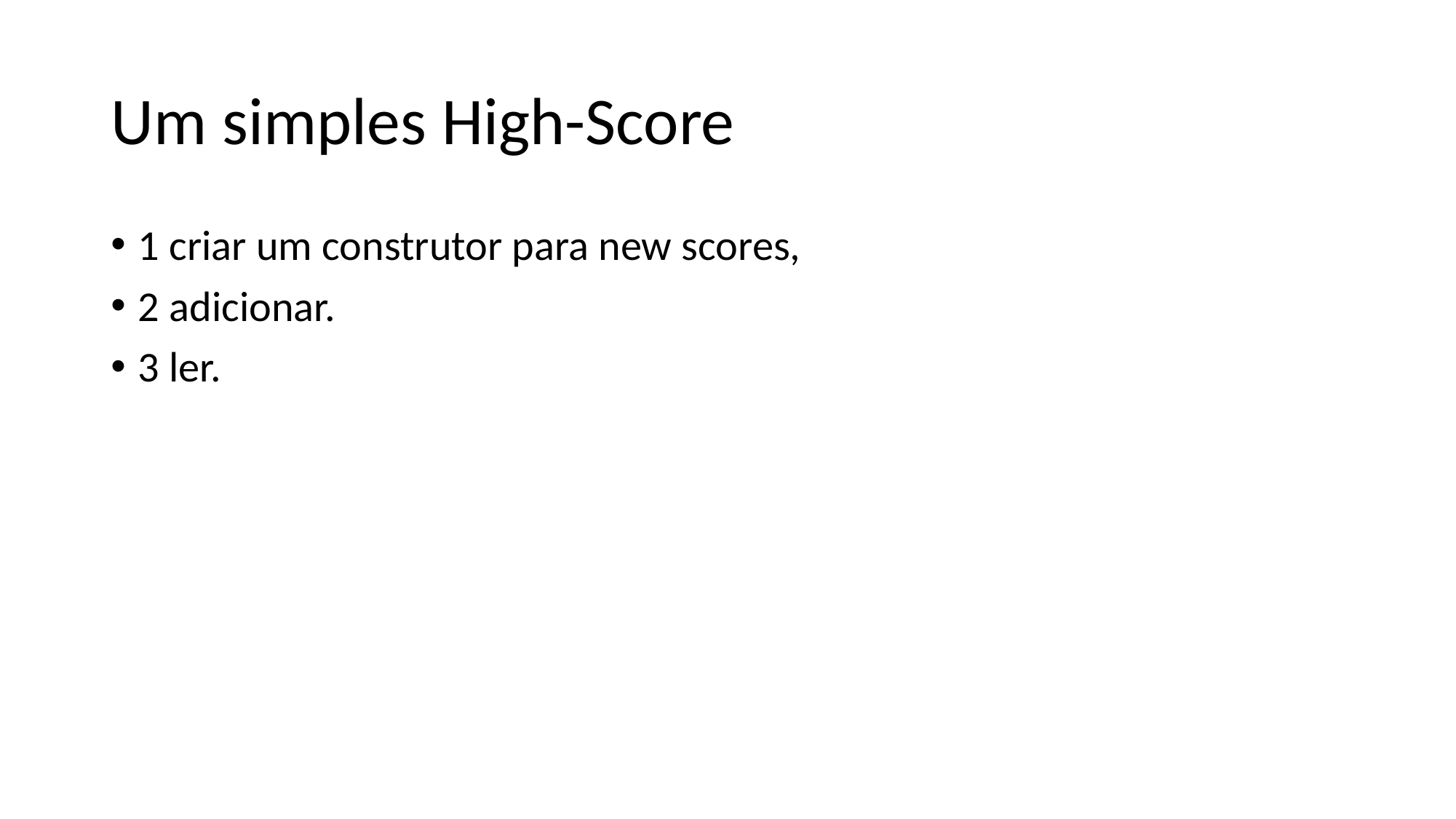

# Um simples High-Score
1 criar um construtor para new scores,
2 adicionar.
3 ler.